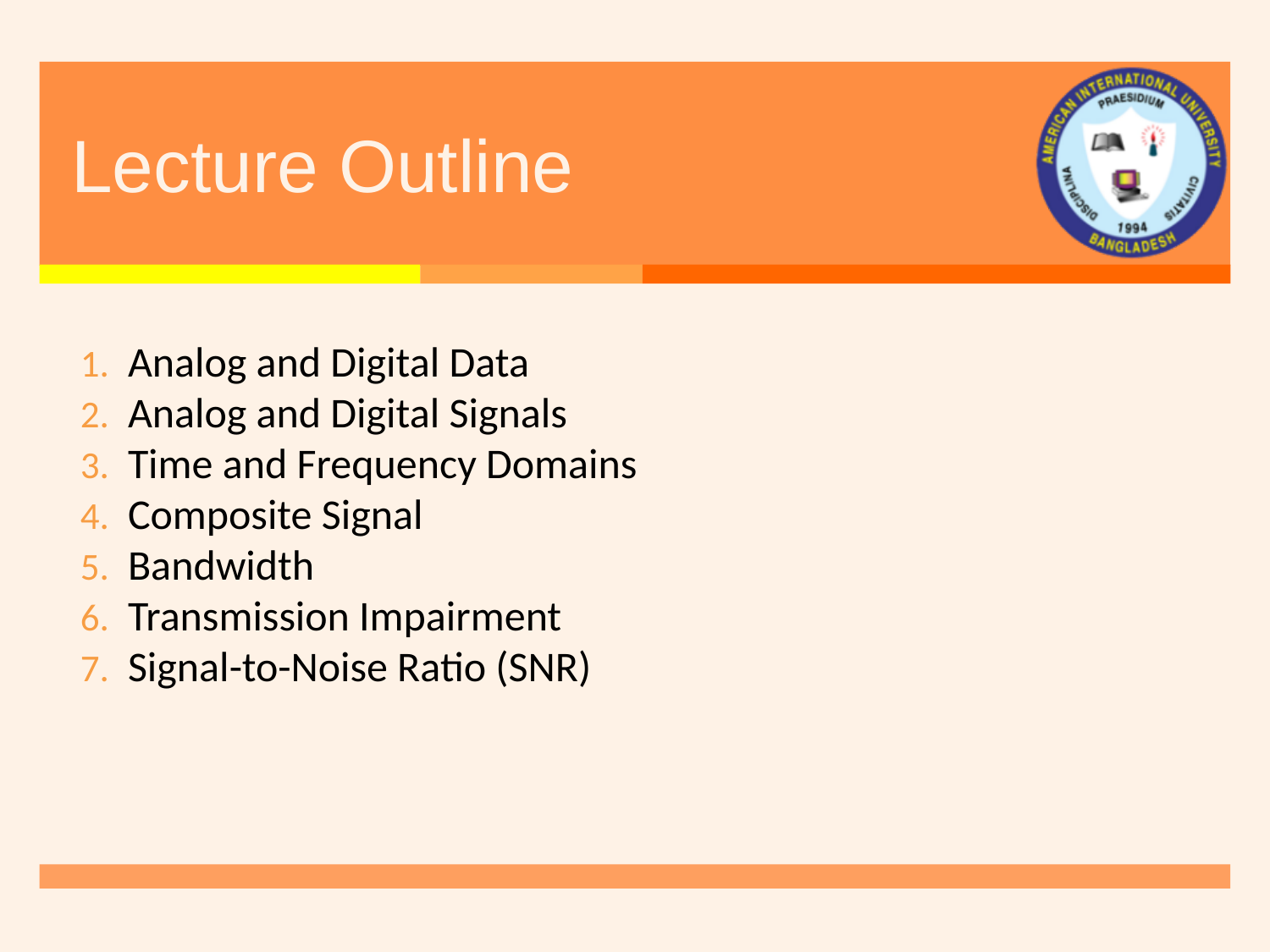

# Lecture Outline
Analog and Digital Data
Analog and Digital Signals
Time and Frequency Domains
Composite Signal
Bandwidth
Transmission Impairment
Signal-to-Noise Ratio (SNR)